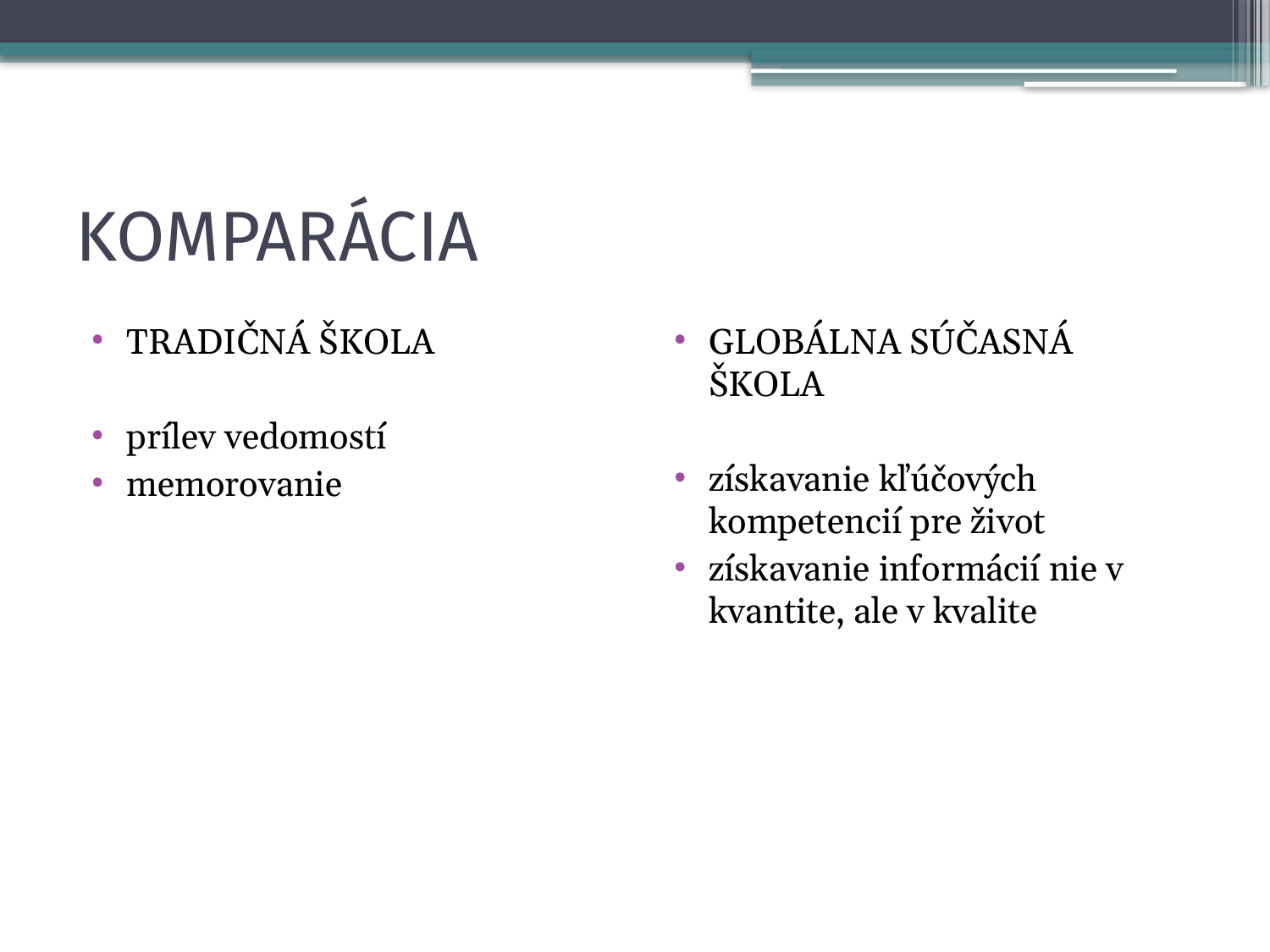

# KOMPARÁCIA
TRADIČNÁ ŠKOLA

prílev vedomostí
memorovanie
GLOBÁLNA SÚČASNÁ ŠKOLA

získavanie kľúčových kompetencií pre život
získavanie informácií nie v kvantite, ale v kvalite